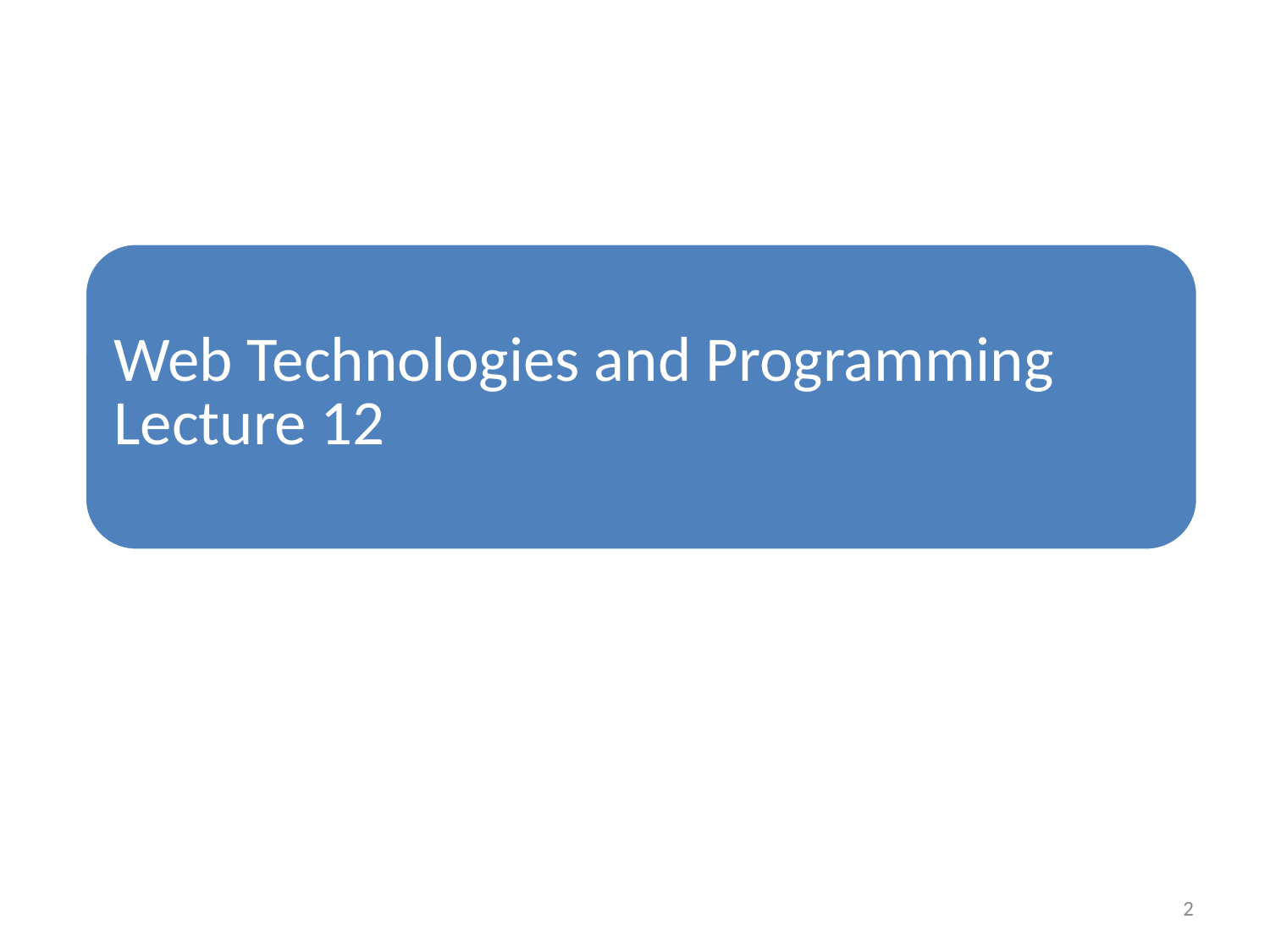

Web Technologies and Programming
Lecture 12
2